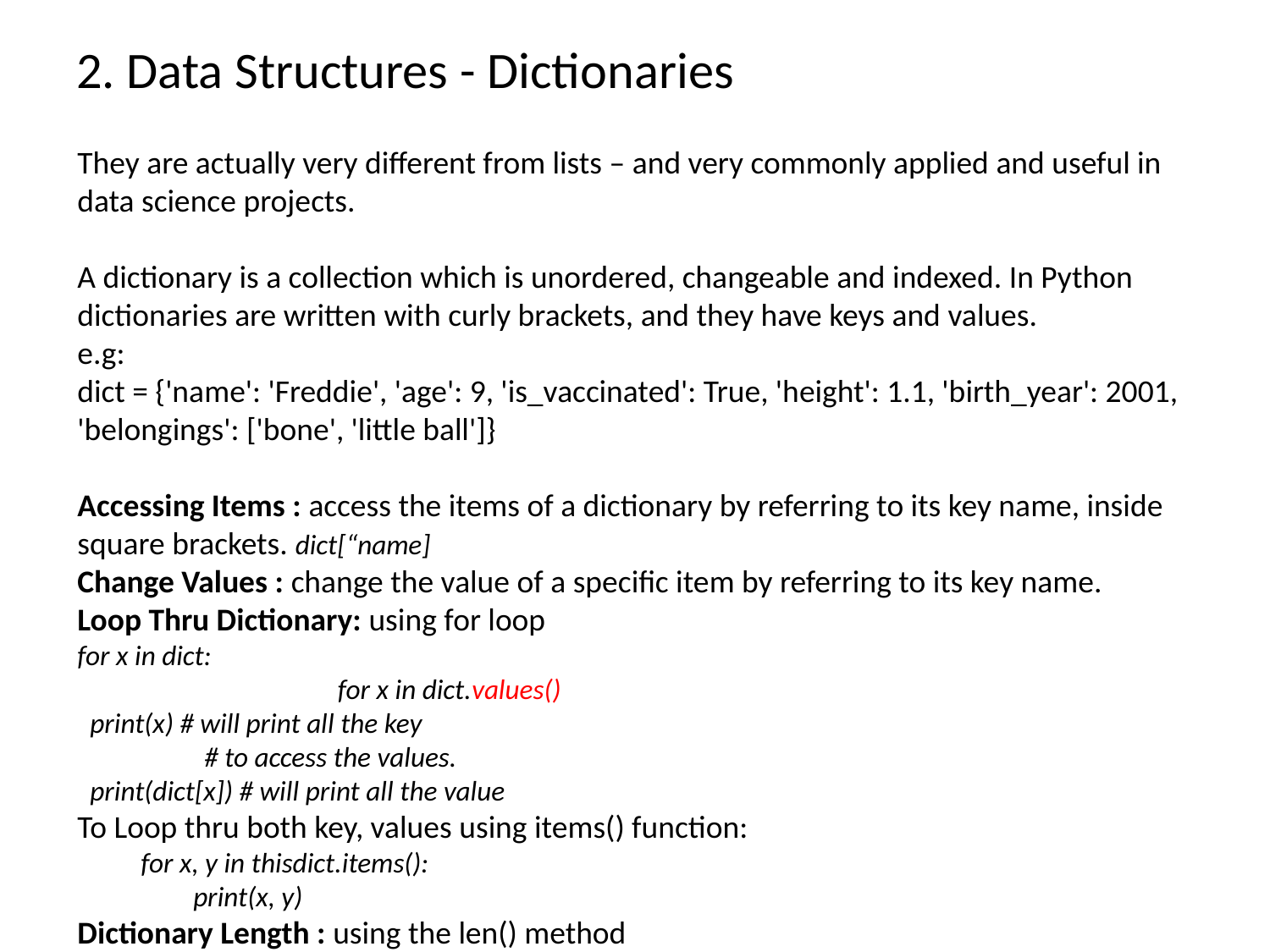

# 2. Data Structures - Dictionaries
They are actually very different from lists – and very commonly applied and useful in data science projects.

A dictionary is a collection which is unordered, changeable and indexed. In Python dictionaries are written with curly brackets, and they have keys and values.
e.g:
dict = {'name': 'Freddie', 'age': 9, 'is_vaccinated': True, 'height': 1.1, 'birth_year': 2001, 'belongings': ['bone', 'little ball']}

Accessing Items : access the items of a dictionary by referring to its key name, inside square brackets. dict[“name]
Change Values : change the value of a specific item by referring to its key name.
Loop Thru Dictionary: using for loop
for x in dict:									 for x in dict.values()
  print(x) # will print all the key							# to access the values.
  print(dict[x]) # will print all the value
To Loop thru both key, values using items() function:
for x, y in thisdict.items():
  print(x, y)
Dictionary Length : using the len() method